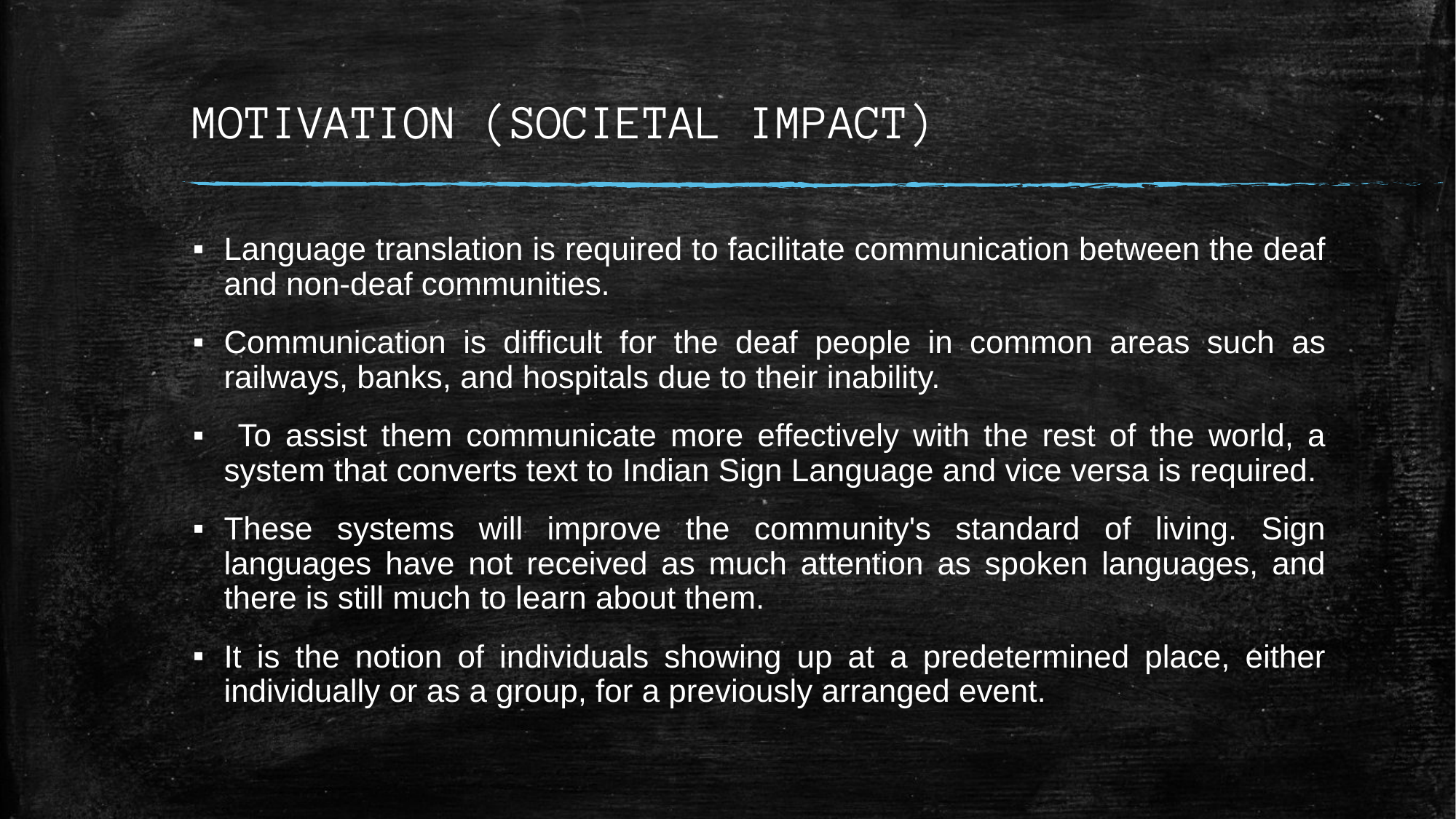

# MOTIVATION (SOCIETAL IMPACT)
Language translation is required to facilitate communication between the deaf and non-deaf communities.
Communication is difficult for the deaf people in common areas such as railways, banks, and hospitals due to their inability.
 To assist them communicate more effectively with the rest of the world, a system that converts text to Indian Sign Language and vice versa is required.
These systems will improve the community's standard of living. Sign languages have not received as much attention as spoken languages, and there is still much to learn about them.
It is the notion of individuals showing up at a predetermined place, either individually or as a group, for a previously arranged event.